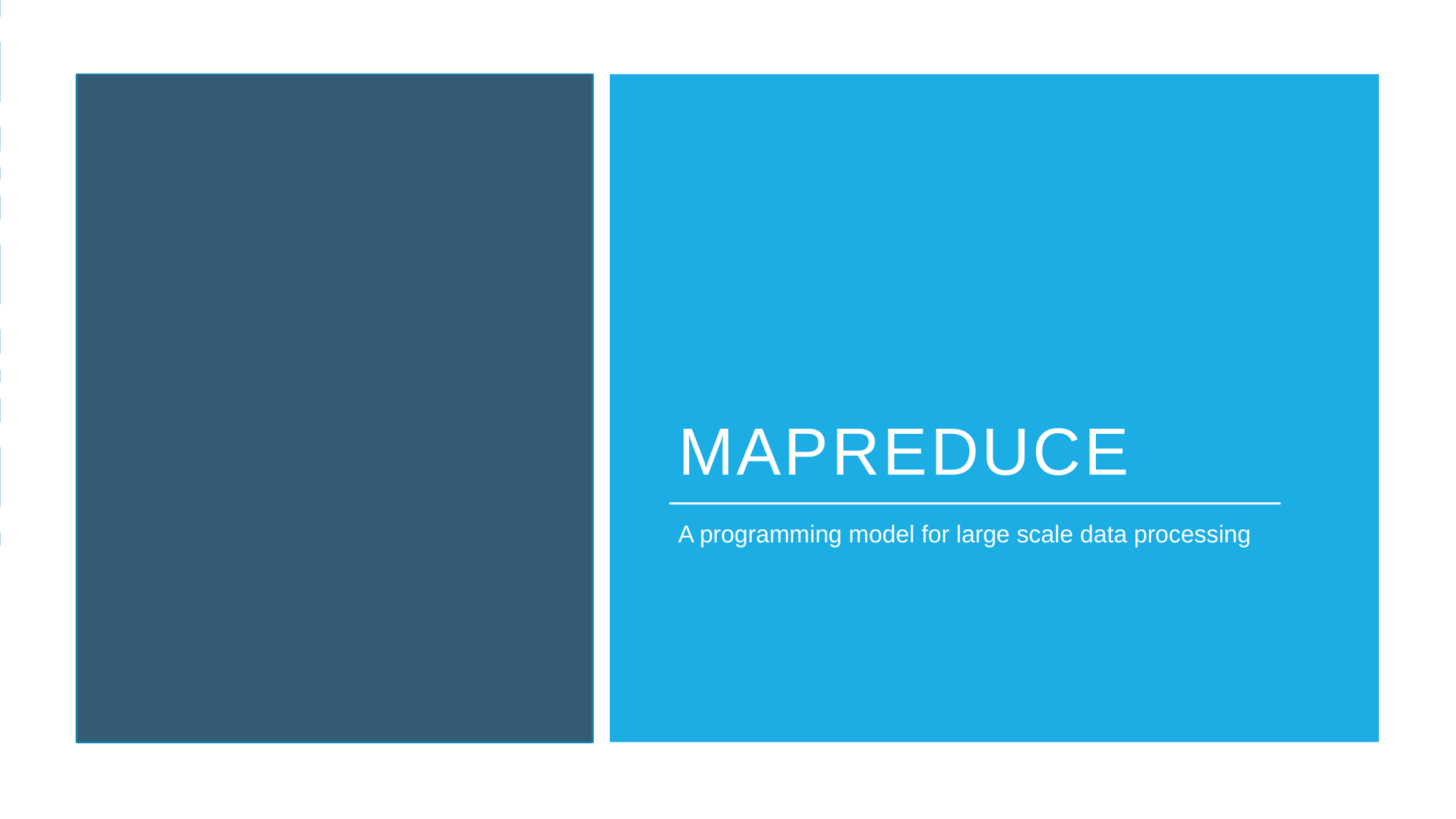

# mapreduce
A programming model for large scale data processing